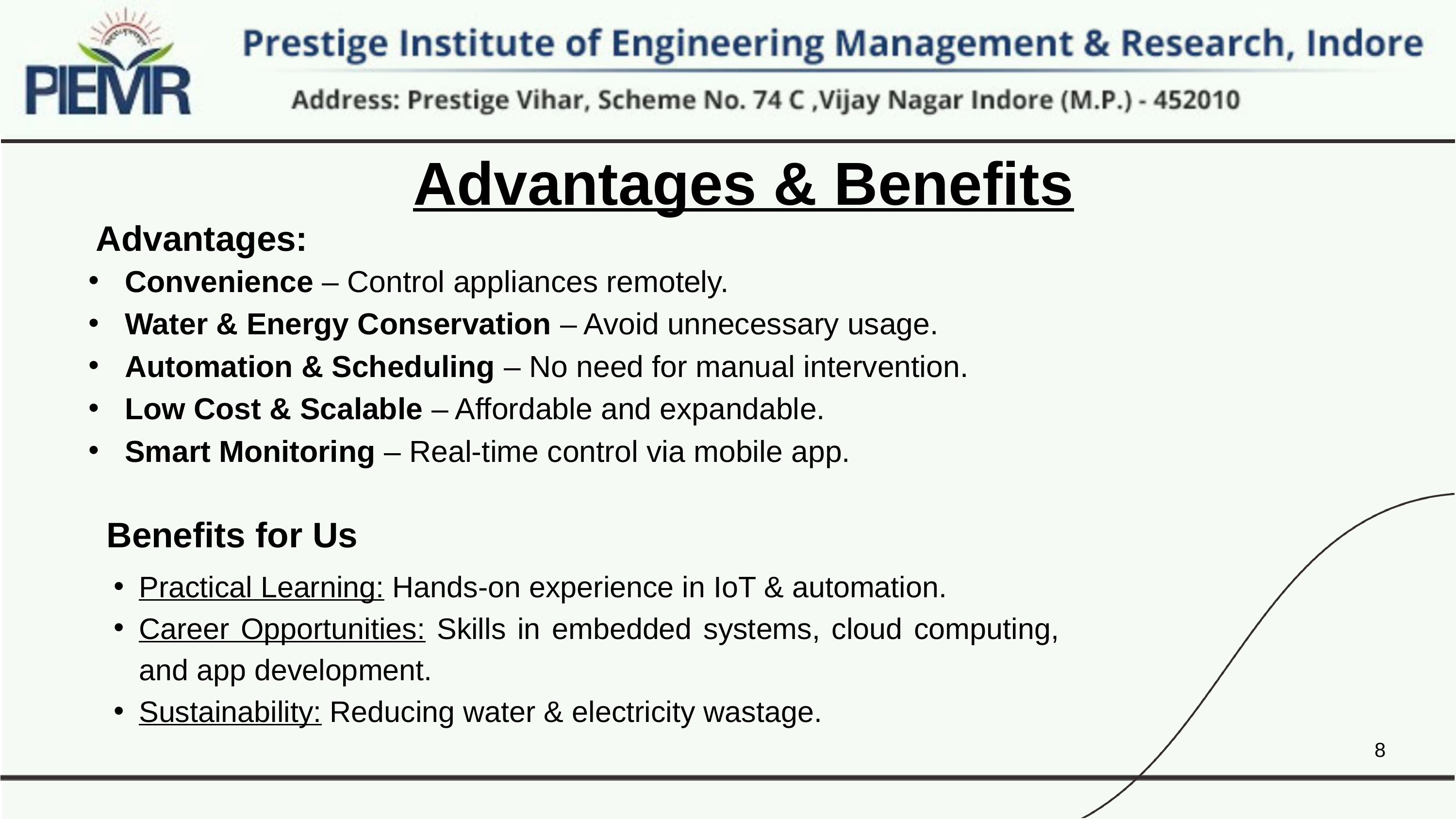

Advantages & Benefits

Advantages:
Convenience – Control appliances remotely.
Water & Energy Conservation – Avoid unnecessary usage.
Automation & Scheduling – No need for manual intervention.
Low Cost & Scalable – Affordable and expandable.
Smart Monitoring – Real-time control via mobile app.

Benefits for Us
Practical Learning: Hands-on experience in IoT & automation.
Career Opportunities: Skills in embedded systems, cloud computing, and app development.
Sustainability: Reducing water & electricity wastage.

8